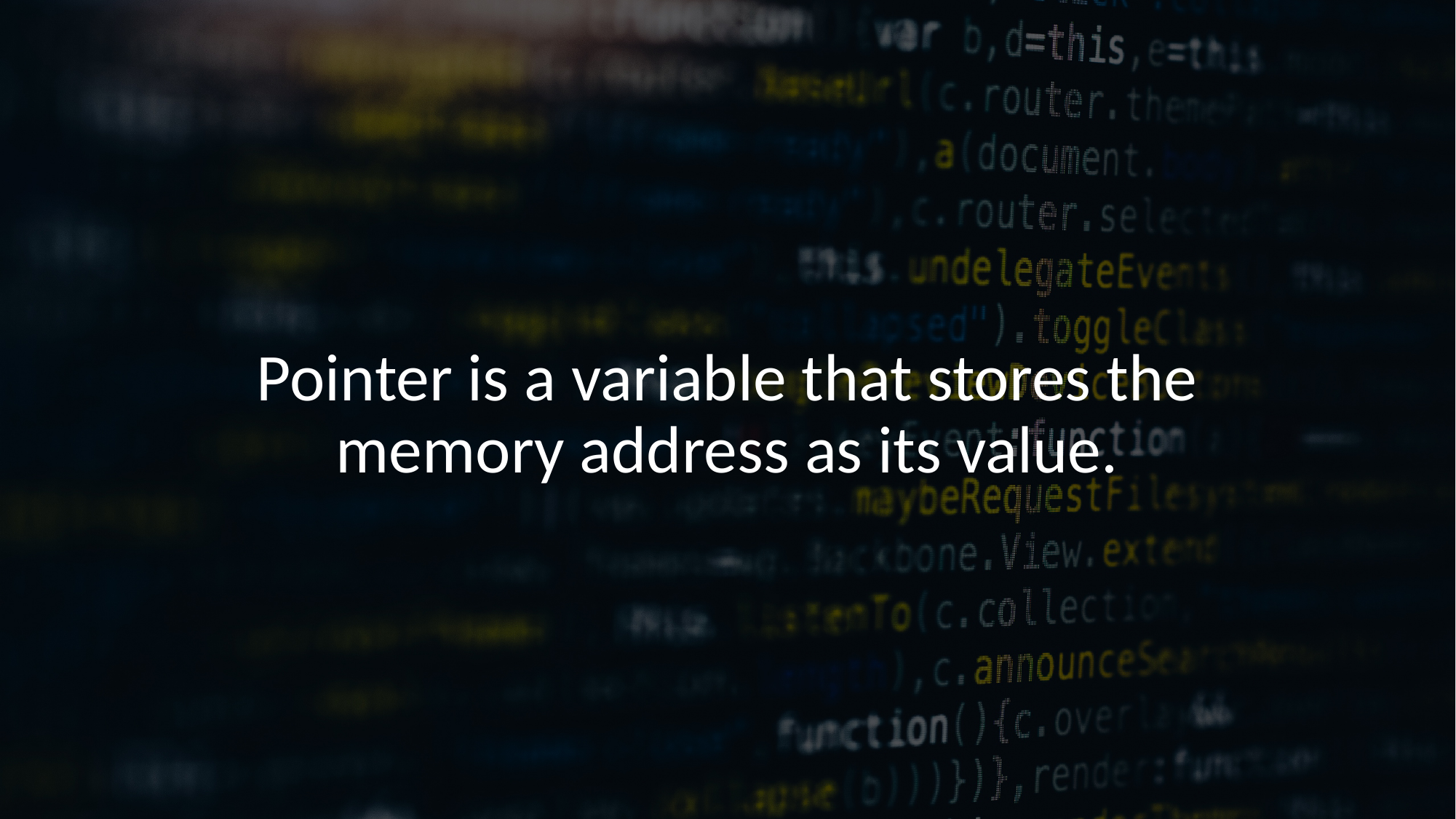

# Pointer is a variable that stores the memory address as its value.